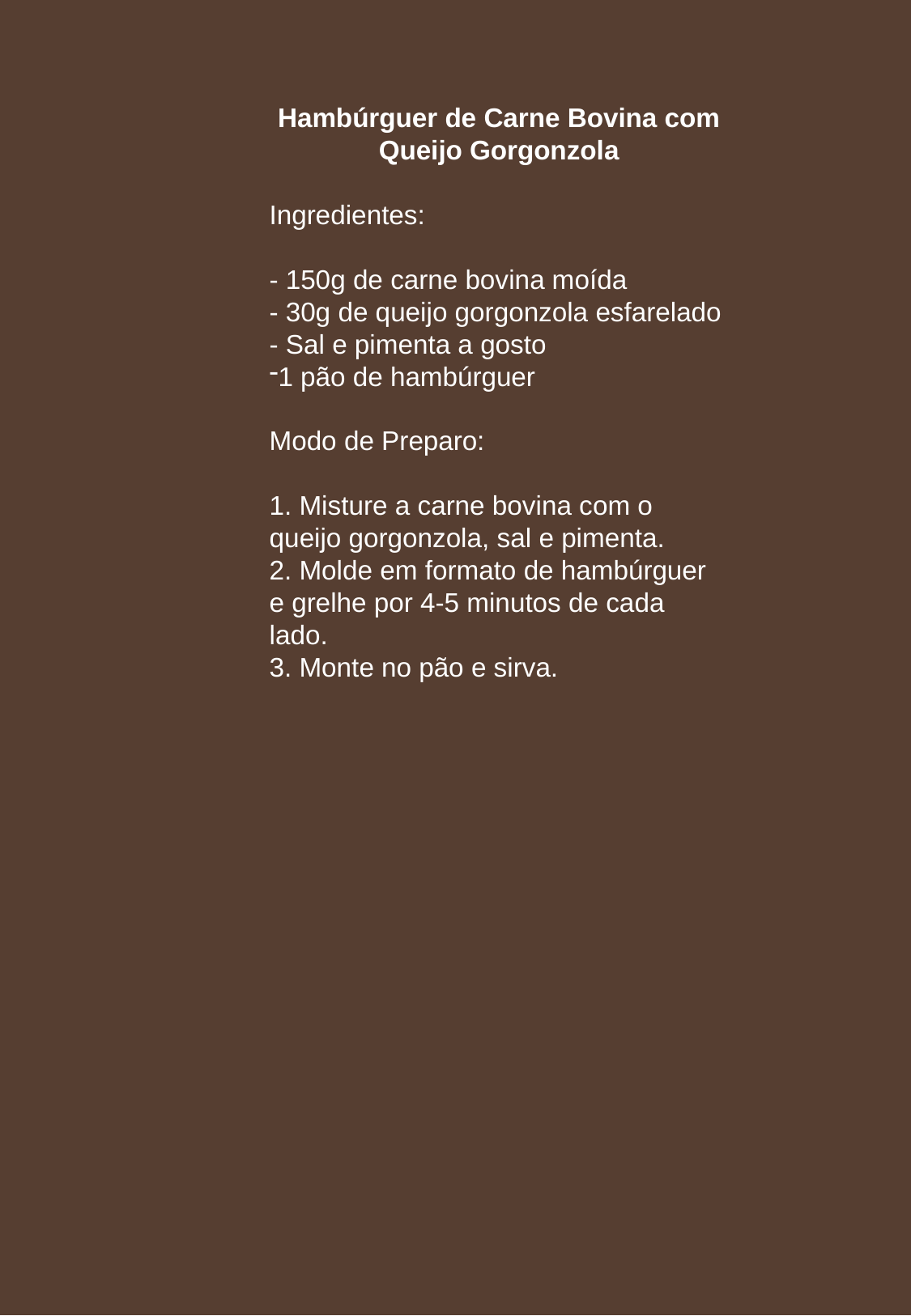

Hambúrguer de Carne Bovina com Queijo Gorgonzola

Ingredientes:

- 150g de carne bovina moída
- 30g de queijo gorgonzola esfarelado
- Sal e pimenta a gosto
1 pão de hambúrguer

Modo de Preparo:

1. Misture a carne bovina com o queijo gorgonzola, sal e pimenta.
2. Molde em formato de hambúrguer e grelhe por 4-5 minutos de cada lado.
3. Monte no pão e sirva.